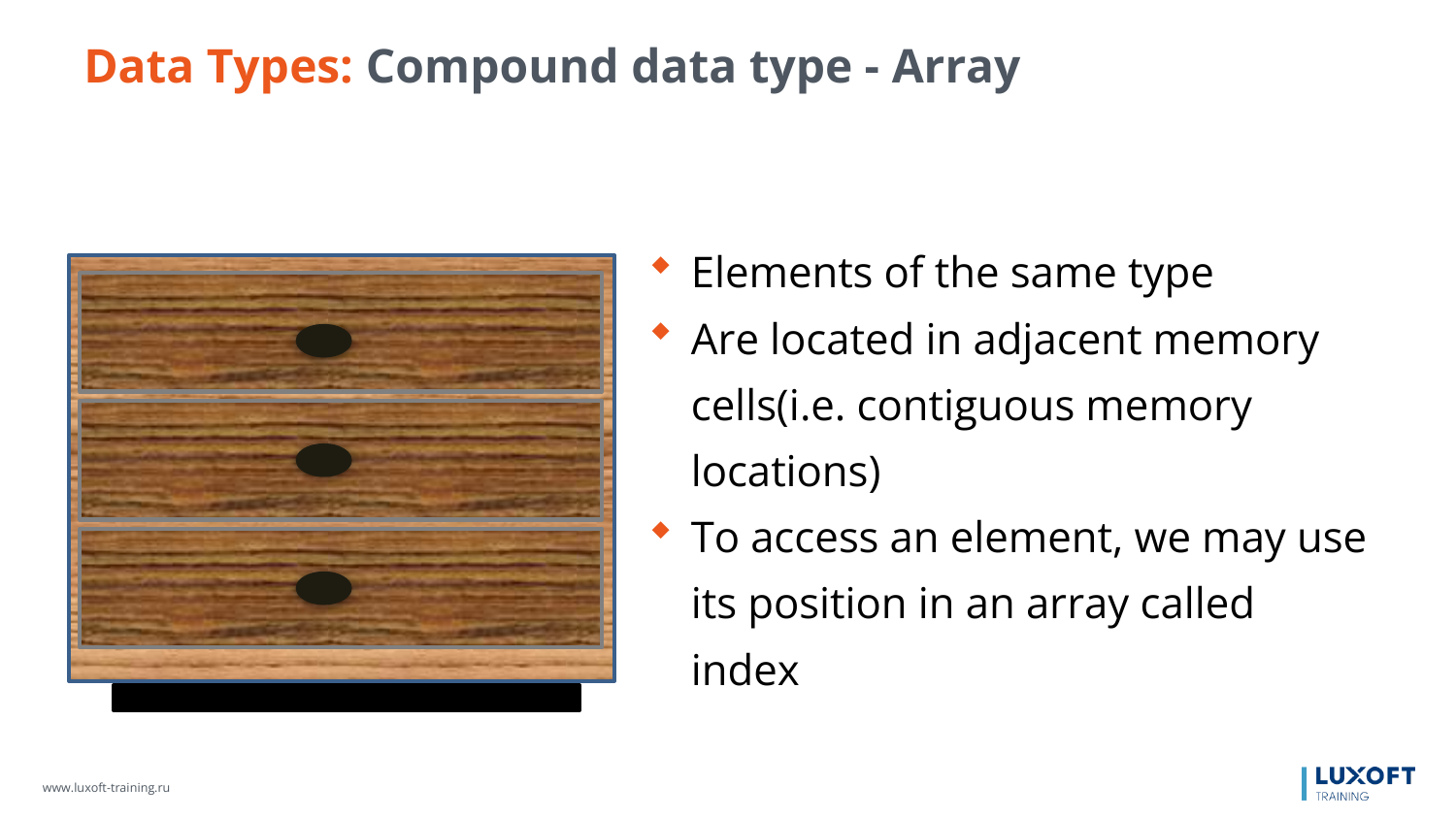

Data Types: Compound data type - Array

Elements of the same type
Are located in adjacent memory cells(i.e. contiguous memory locations)
To access an element, we may use its position in an array called index